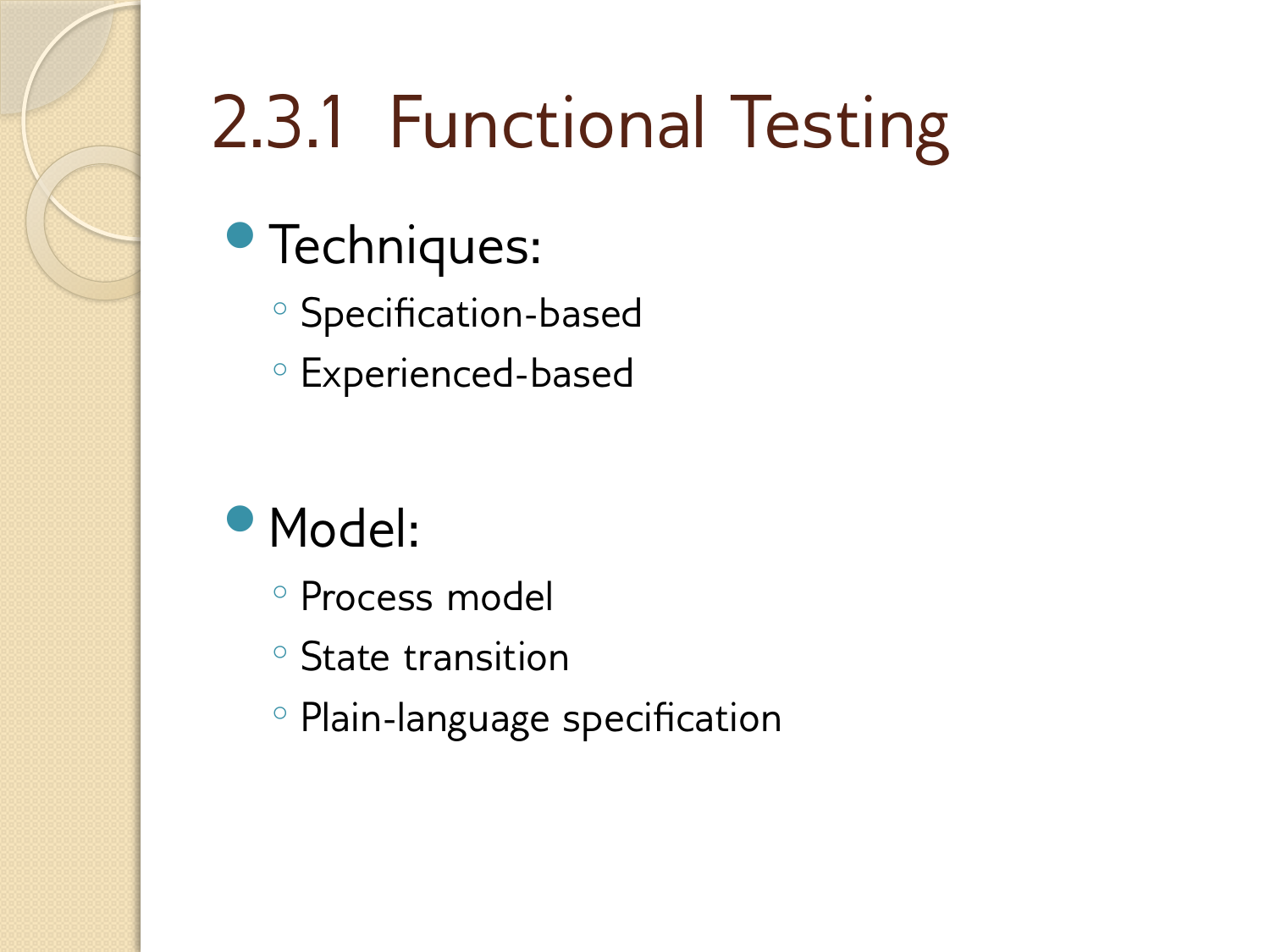

# 2.3.1  Functional Testing
Techniques:
Specification-based
Experienced-based

Model:
Process model
State transition
Plain-language specification